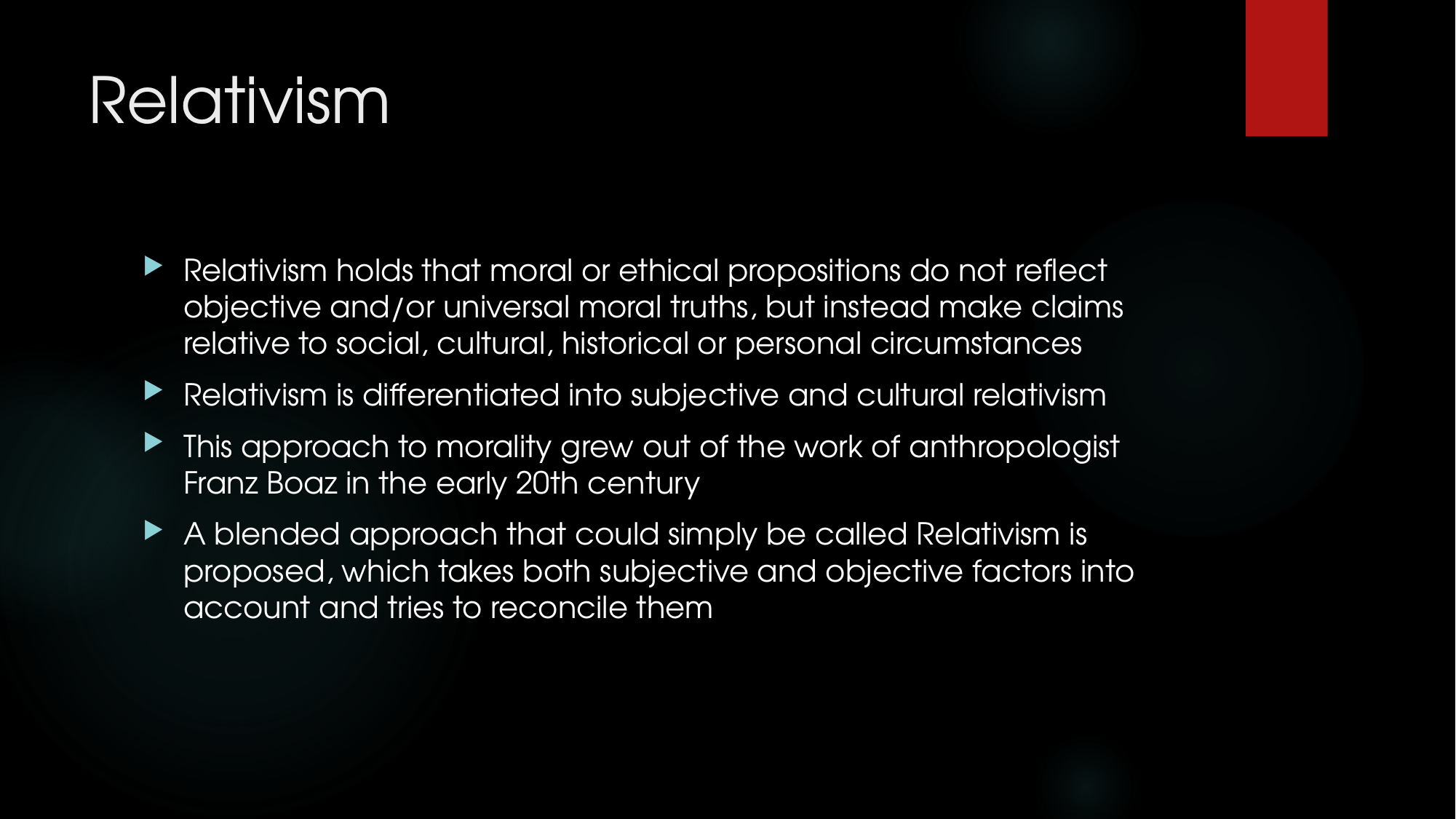

# Relativism
Relativism holds that moral or ethical propositions do not reflect objective and/or universal moral truths, but instead make claims relative to social, cultural, historical or personal circumstances
Relativism is differentiated into subjective and cultural relativism
This approach to morality grew out of the work of anthropologist Franz Boaz in the early 20th century
A blended approach that could simply be called Relativism is proposed, which takes both subjective and objective factors into account and tries to reconcile them